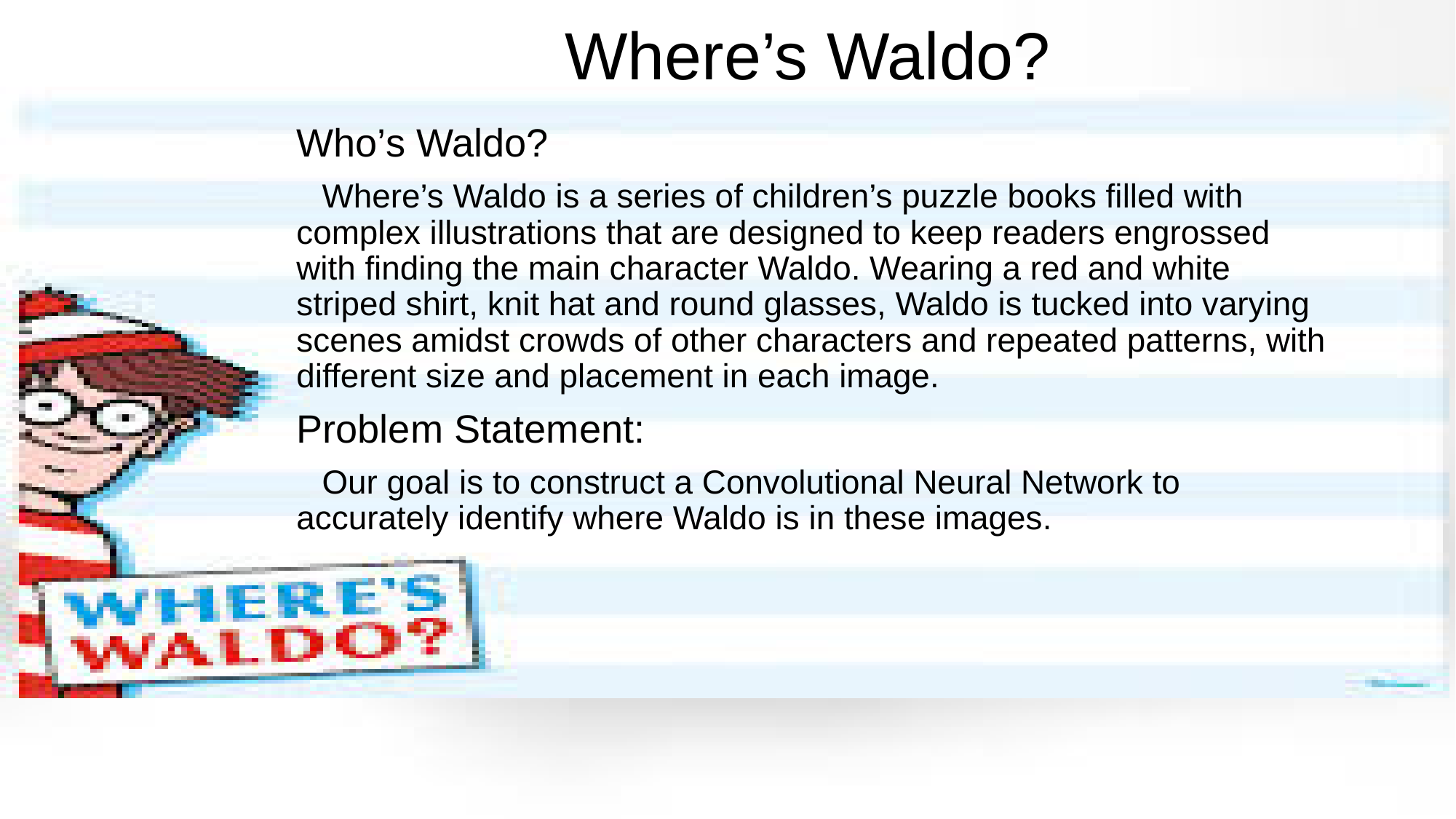

Where’s Waldo?
Who’s Waldo?
Where’s Waldo is a series of children’s puzzle books filled with complex illustrations that are designed to keep readers engrossed with finding the main character Waldo. Wearing a red and white striped shirt, knit hat and round glasses, Waldo is tucked into varying scenes amidst crowds of other characters and repeated patterns, with different size and placement in each image.
Problem Statement:
Our goal is to construct a Convolutional Neural Network to accurately identify where Waldo is in these images.